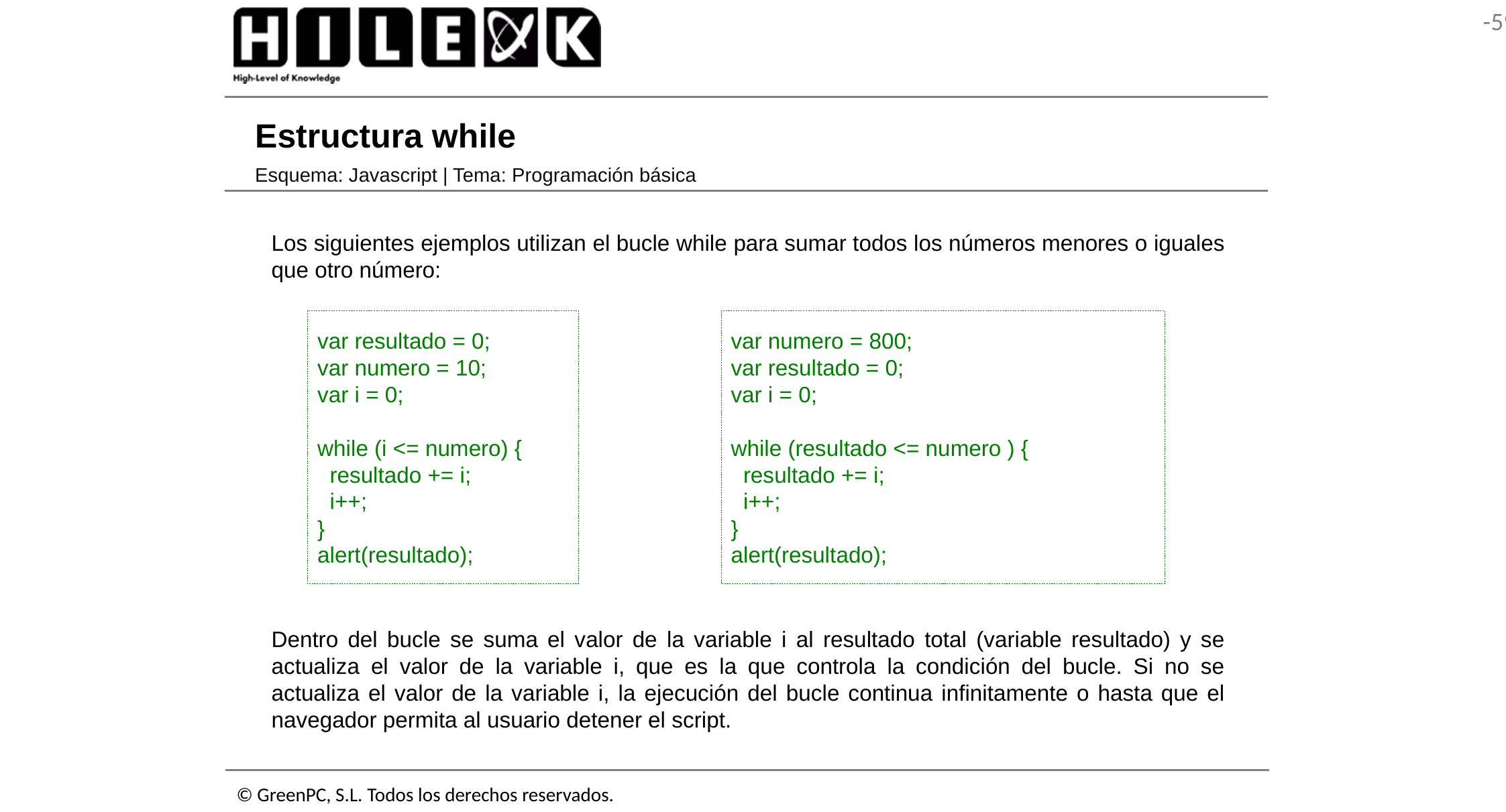

# Estructura while
Esquema: Javascript | Tema: Programación básica
Los siguientes ejemplos utilizan el bucle while para sumar todos los números menores o iguales que otro número:
var resultado = 0;
var numero = 10;
var i = 0;

while (i <= numero) {
  resultado += i;
  i++;
}
alert(resultado);
var numero = 800;
var resultado = 0;
var i = 0;

while (resultado <= numero ) {
  resultado += i;
  i++;
}
alert(resultado);
Dentro del bucle se suma el valor de la variable i al resultado total (variable resultado) y se actualiza el valor de la variable i, que es la que controla la condición del bucle. Si no se actualiza el valor de la variable i, la ejecución del bucle continua infinitamente o hasta que el navegador permita al usuario detener el script.